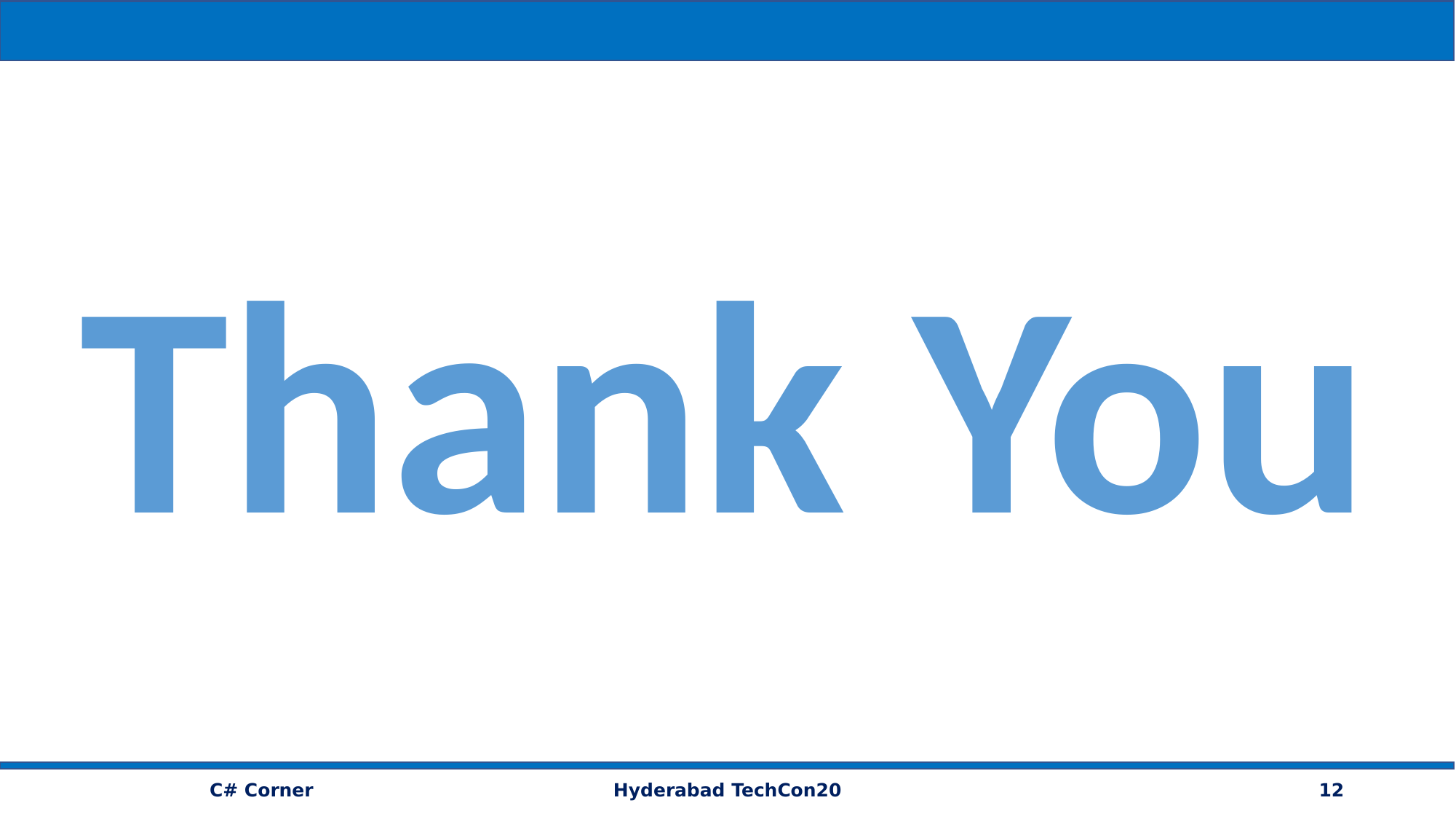

Thank You

Hyderabad TechCon20
12
C# Corner